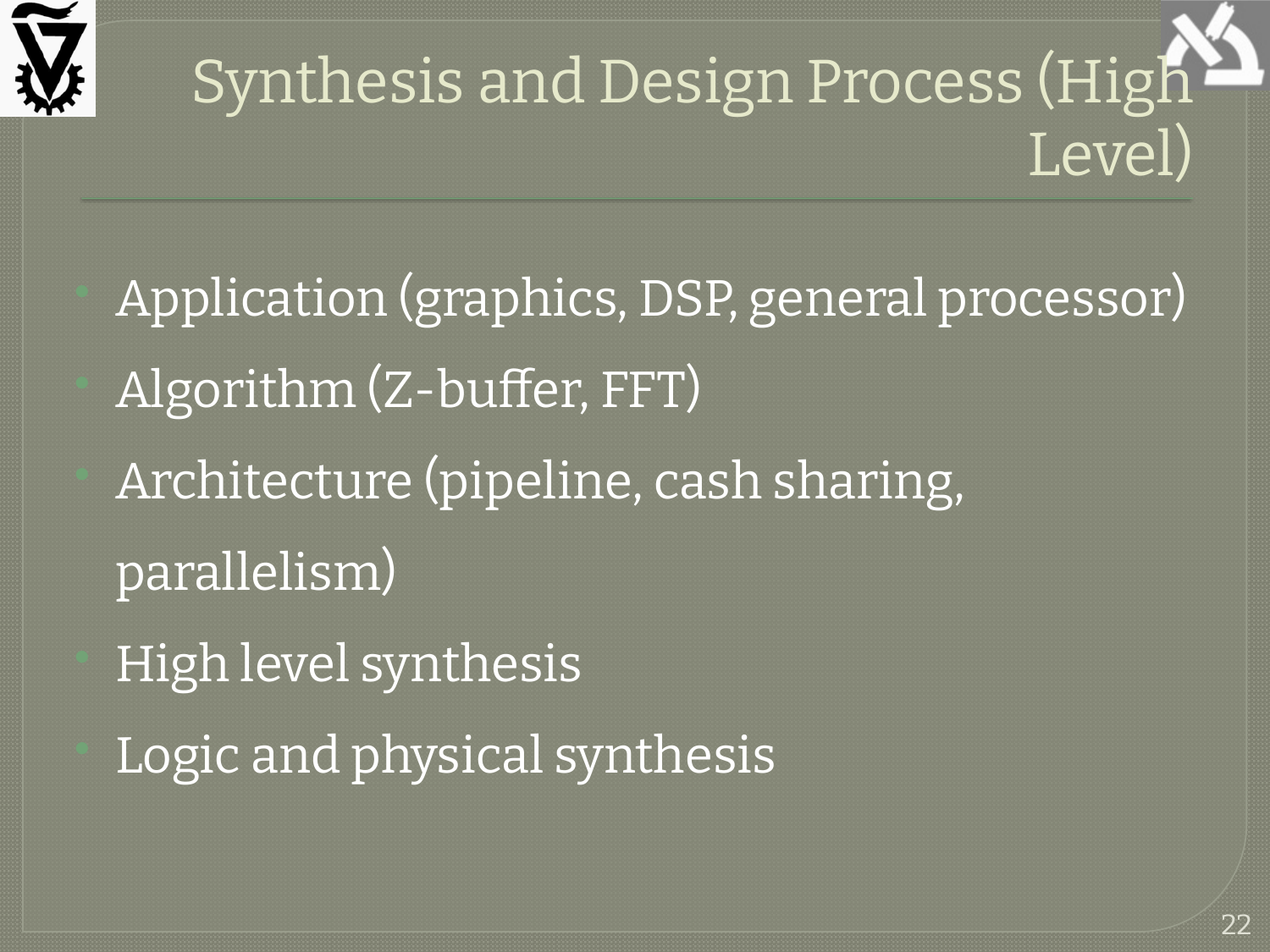

# Synthesis and Design Process (High Level)
Application (graphics, DSP, general processor)
Algorithm (Z-buffer, FFT)
Architecture (pipeline, cash sharing, parallelism)
High level synthesis
Logic and physical synthesis
22